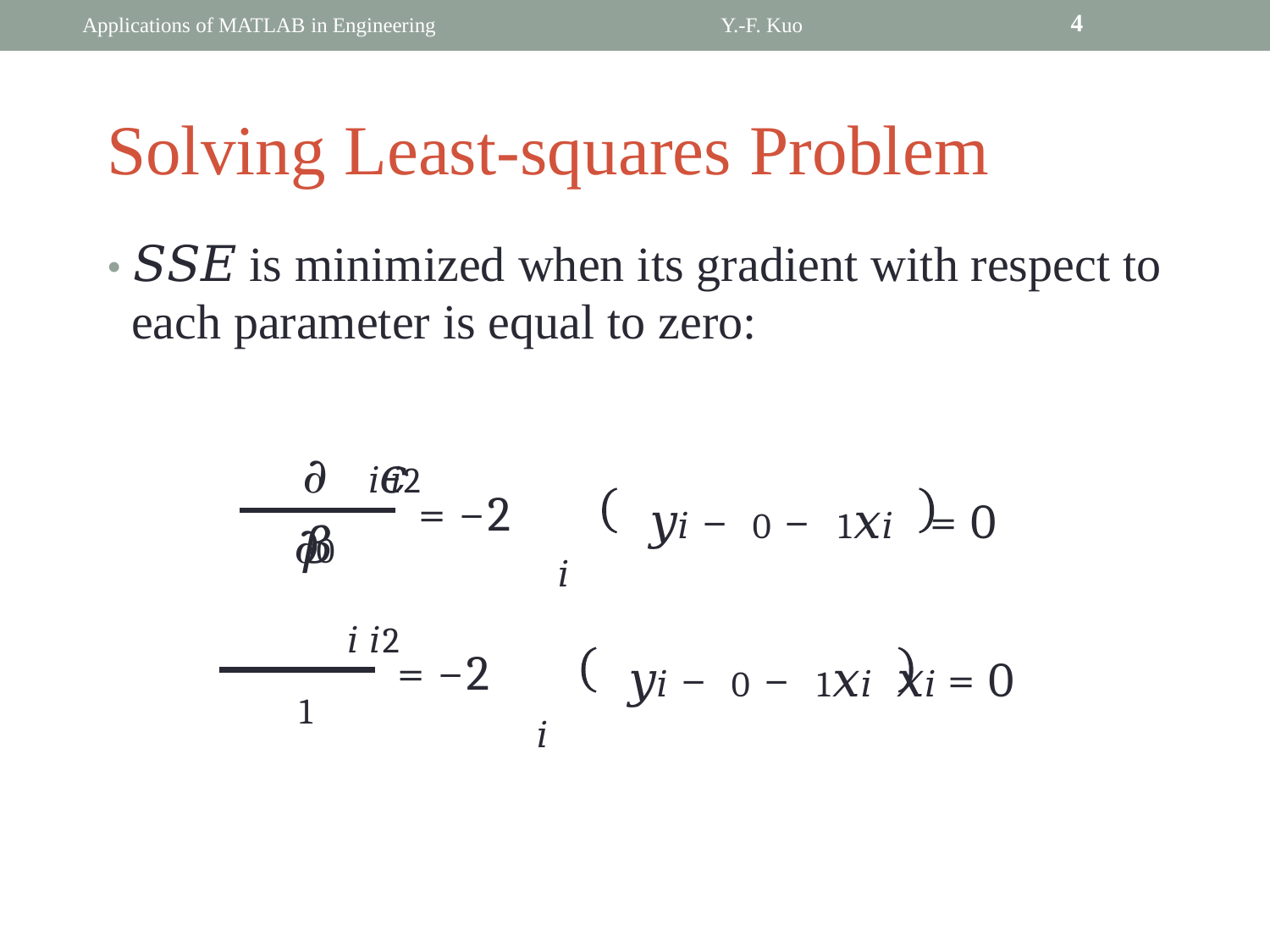

4
Applications of MATLAB in Engineering
Y.-F. Kuo

Solving Least-squares Problem

• 𝑆𝑆𝐸 is minimized when its gradient with respect to
	each parameter is equal to zero:
𝜕      𝑖𝜖𝑖2
	= −2

= −2
	𝑦𝑖 − 𝛽0 − 𝛽1𝑥𝑖   = 0

𝑦𝑖 − 𝛽0 − 𝛽1𝑥𝑖  𝑥𝑖 = 0

𝜕𝛽0
𝑖
𝜕      𝑖𝜖𝑖2

𝜕𝛽1
𝑖